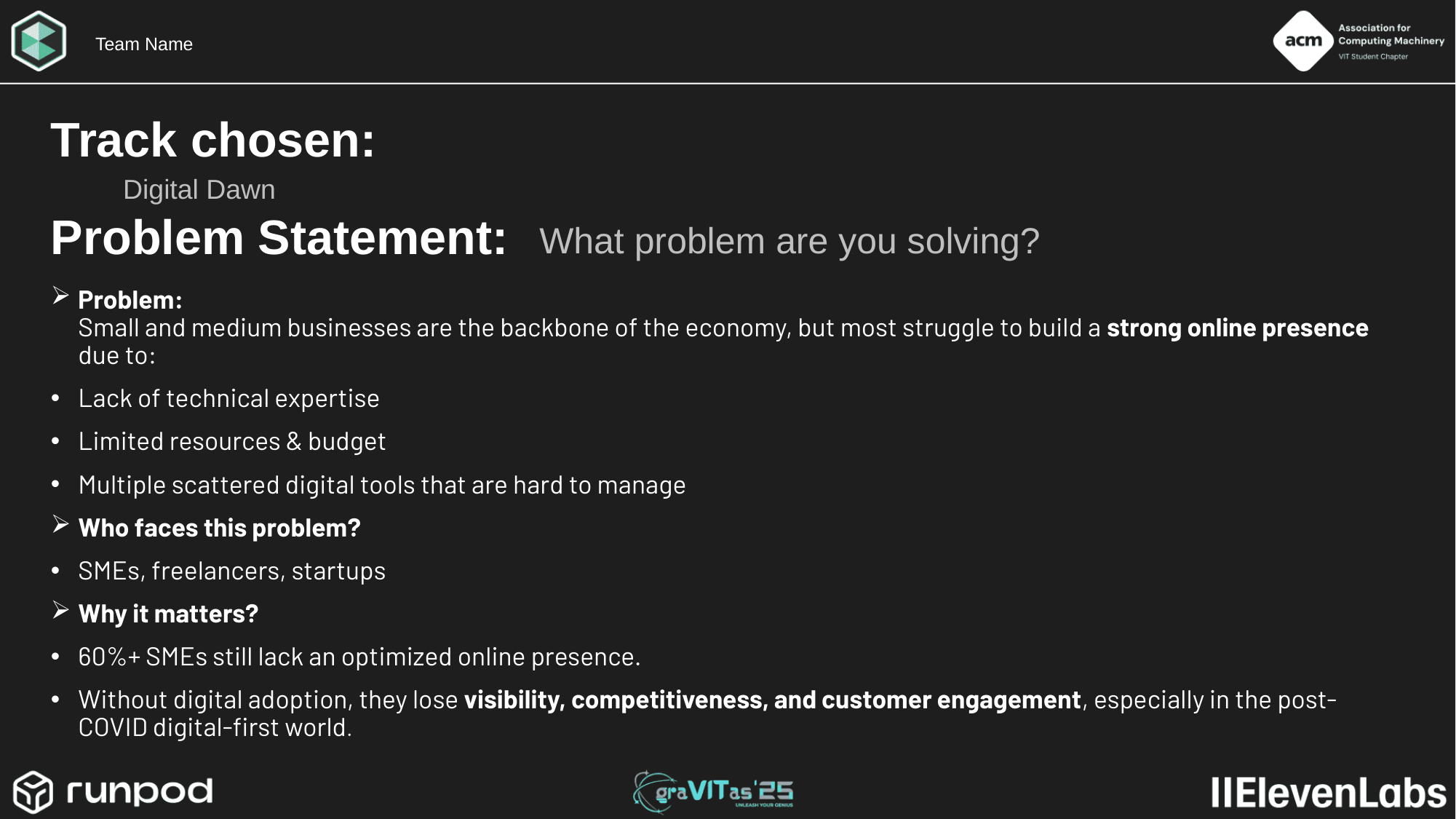

Team Name
Track chosen:
Digital Dawn
Problem Statement:
What problem are you solving?
Problem:
Small and medium businesses are the backbone of the economy, but most struggle to build a strong online presence due to:
Lack of technical expertise
Limited resources & budget
Multiple scattered digital tools that are hard to manage
Who faces this problem?
SMEs, freelancers, startups
Why it matters?
60%+ SMEs still lack an optimized online presence.
Without digital adoption, they lose visibility, competitiveness, and customer engagement, especially in the post-COVID digital-first world.